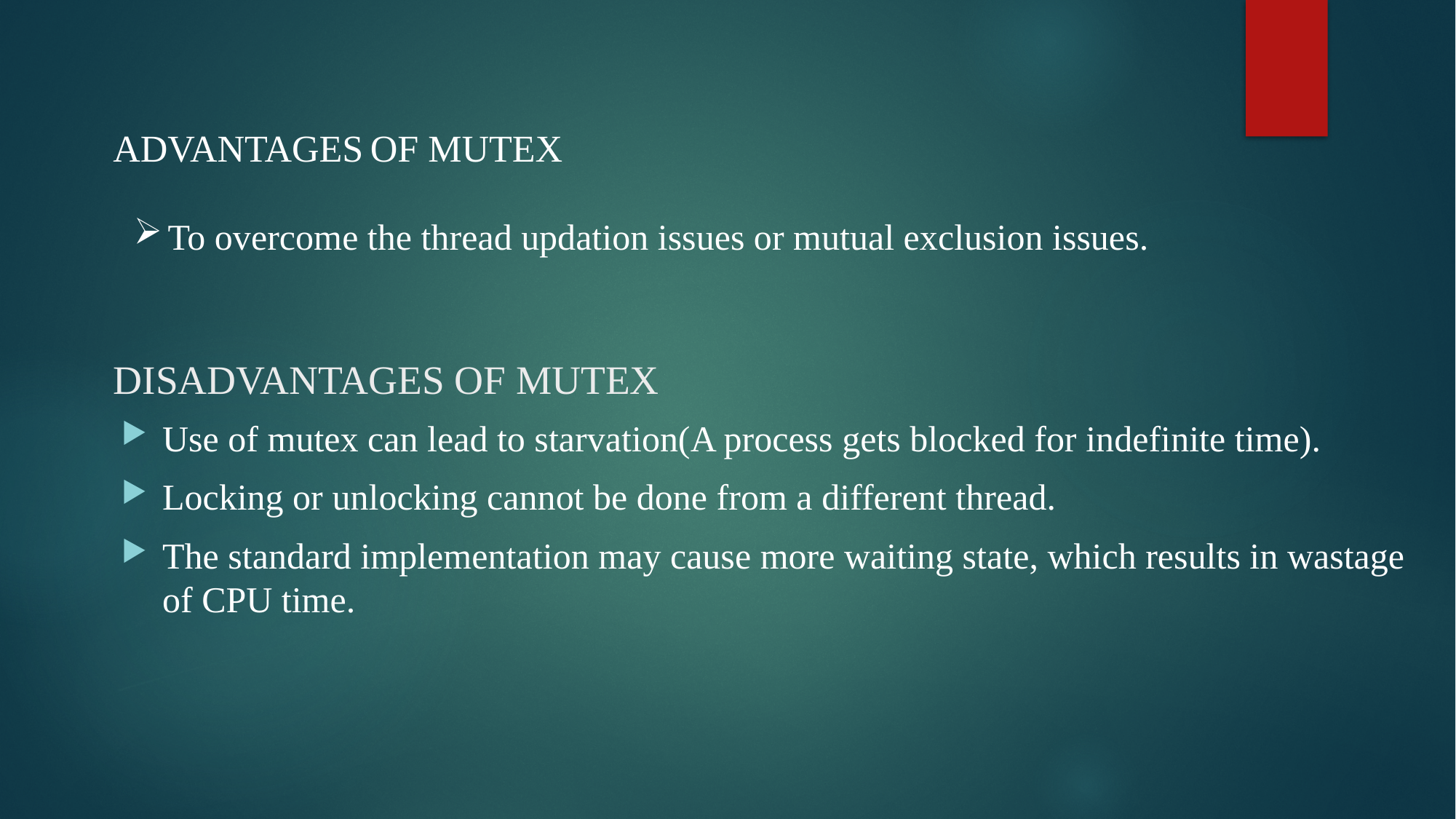

ADVANTAGES OF MUTEX
To overcome the thread updation issues or mutual exclusion issues.
# DISADVANTAGES OF MUTEX
Use of mutex can lead to starvation(A process gets blocked for indefinite time).
Locking or unlocking cannot be done from a different thread.
The standard implementation may cause more waiting state, which results in wastage of CPU time.